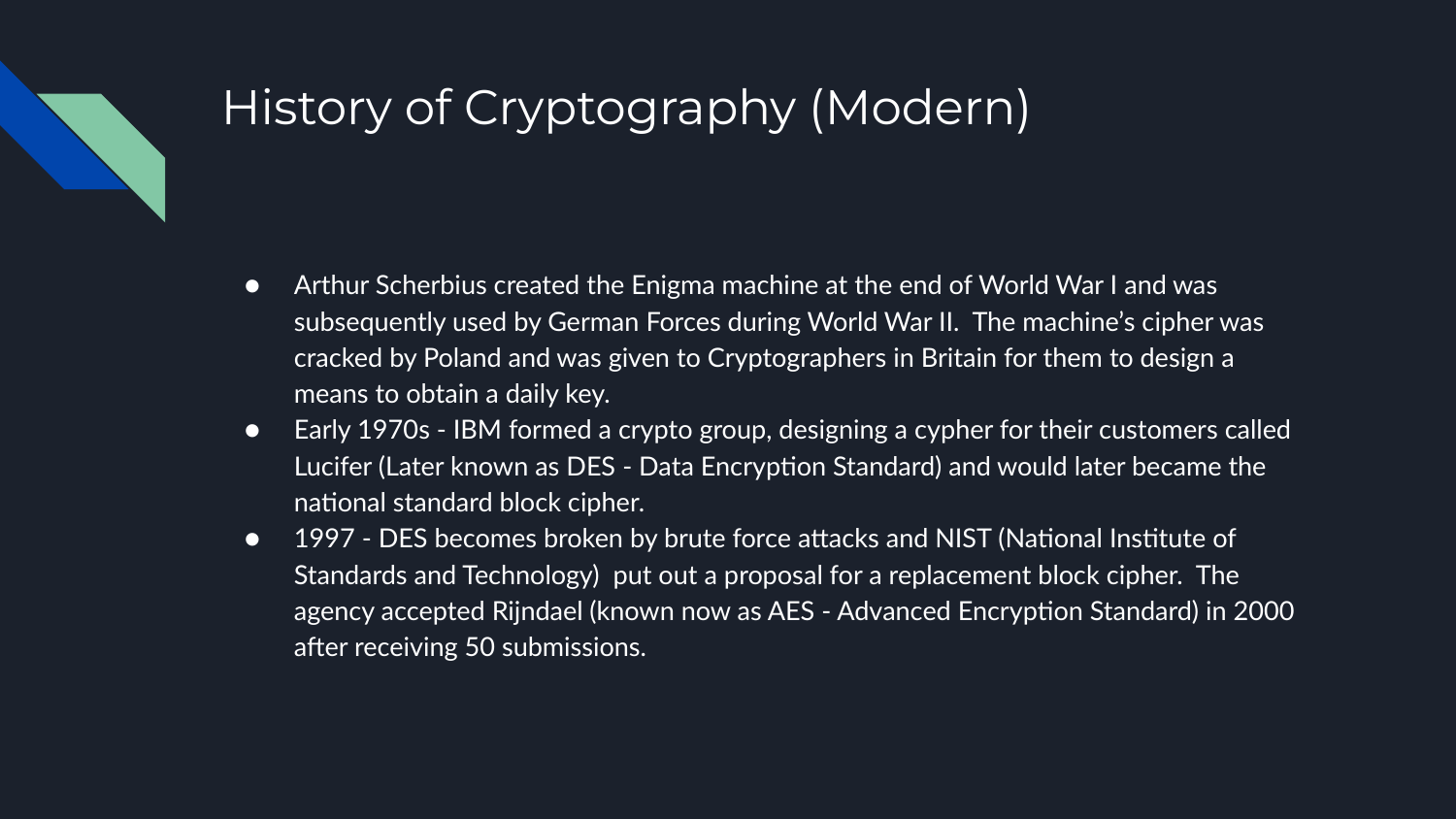

# History of Cryptography (Modern)
Arthur Scherbius created the Enigma machine at the end of World War I and was subsequently used by German Forces during World War II.  The machine’s cipher was cracked by Poland and was given to Cryptographers in Britain for them to design a means to obtain a daily key.
Early 1970s - IBM formed a crypto group, designing a cypher for their customers called Lucifer (Later known as DES - Data Encryption Standard) and would later became the national standard block cipher.
1997 - DES becomes broken by brute force attacks and NIST (National Institute of Standards and Technology)  put out a proposal for a replacement block cipher.  The agency accepted Rijndael (known now as AES - Advanced Encryption Standard) in 2000 after receiving 50 submissions.